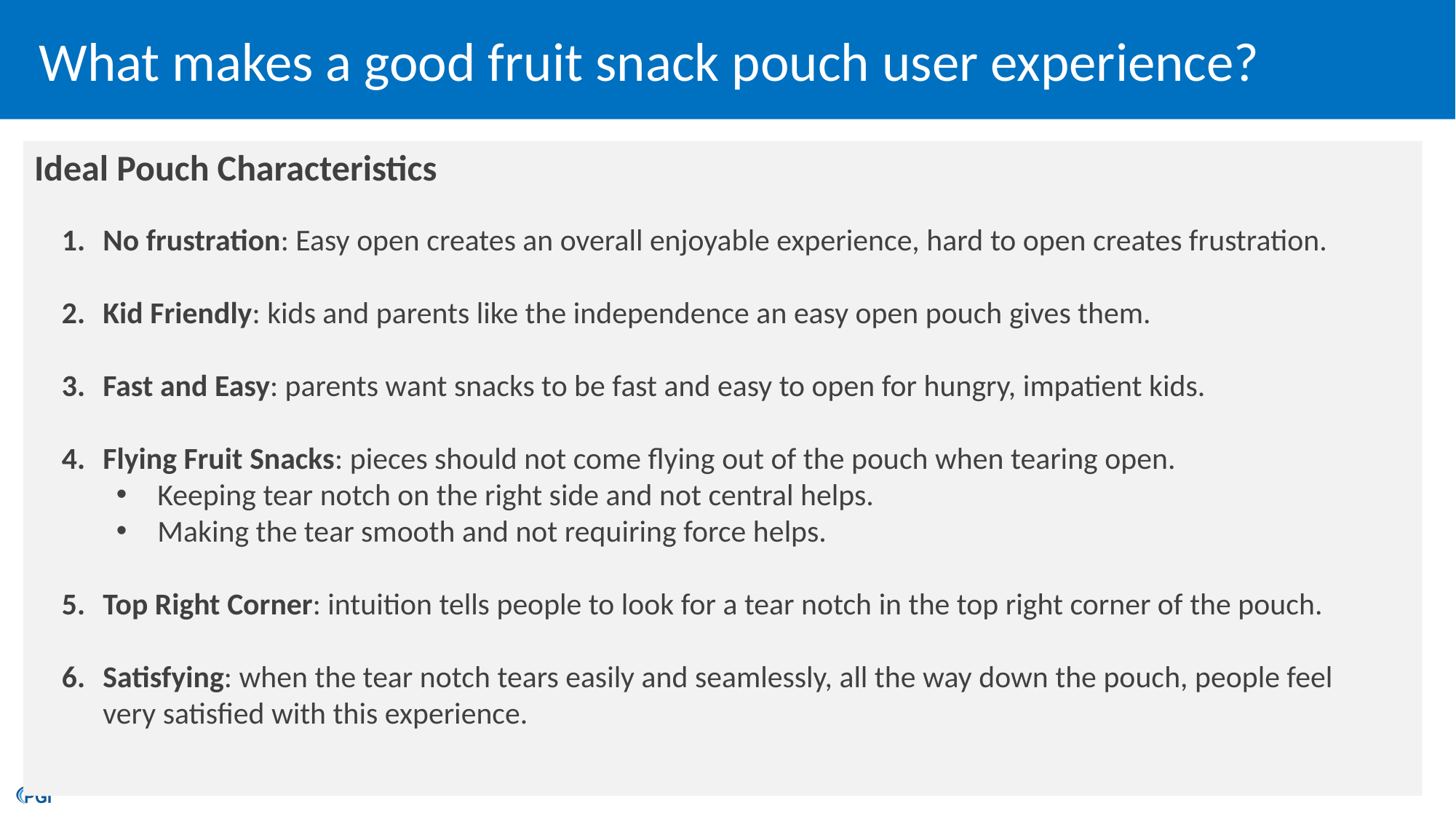

# What makes a good fruit snack pouch user experience?
Ideal Pouch Characteristics

No frustration: Easy open creates an overall enjoyable experience, hard to open creates frustration.

Kid Friendly: kids and parents like the independence an easy open pouch gives them.

Fast and Easy: parents want snacks to be fast and easy to open for hungry, impatient kids.

Flying Fruit Snacks: pieces should not come flying out of the pouch when tearing open.
Keeping tear notch on the right side and not central helps.
Making the tear smooth and not requiring force helps.

Top Right Corner: intuition tells people to look for a tear notch in the top right corner of the pouch.

Satisfying: when the tear notch tears easily and seamlessly, all the way down the pouch, people feel very satisfied with this experience.